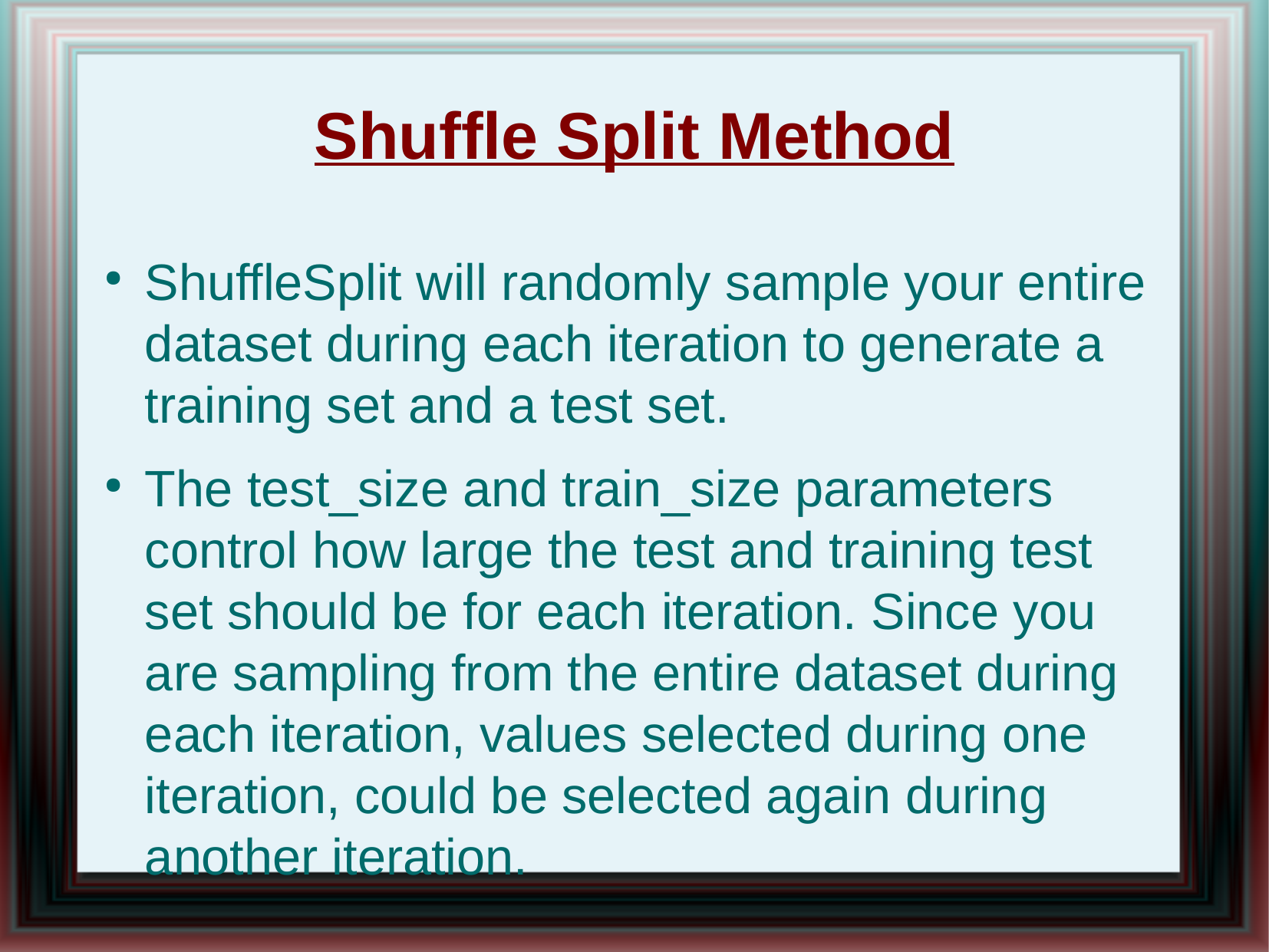

Shuffle Split Method
ShuffleSplit will randomly sample your entire dataset during each iteration to generate a training set and a test set.
The test_size and train_size parameters control how large the test and training test set should be for each iteration. Since you are sampling from the entire dataset during each iteration, values selected during one iteration, could be selected again during another iteration.